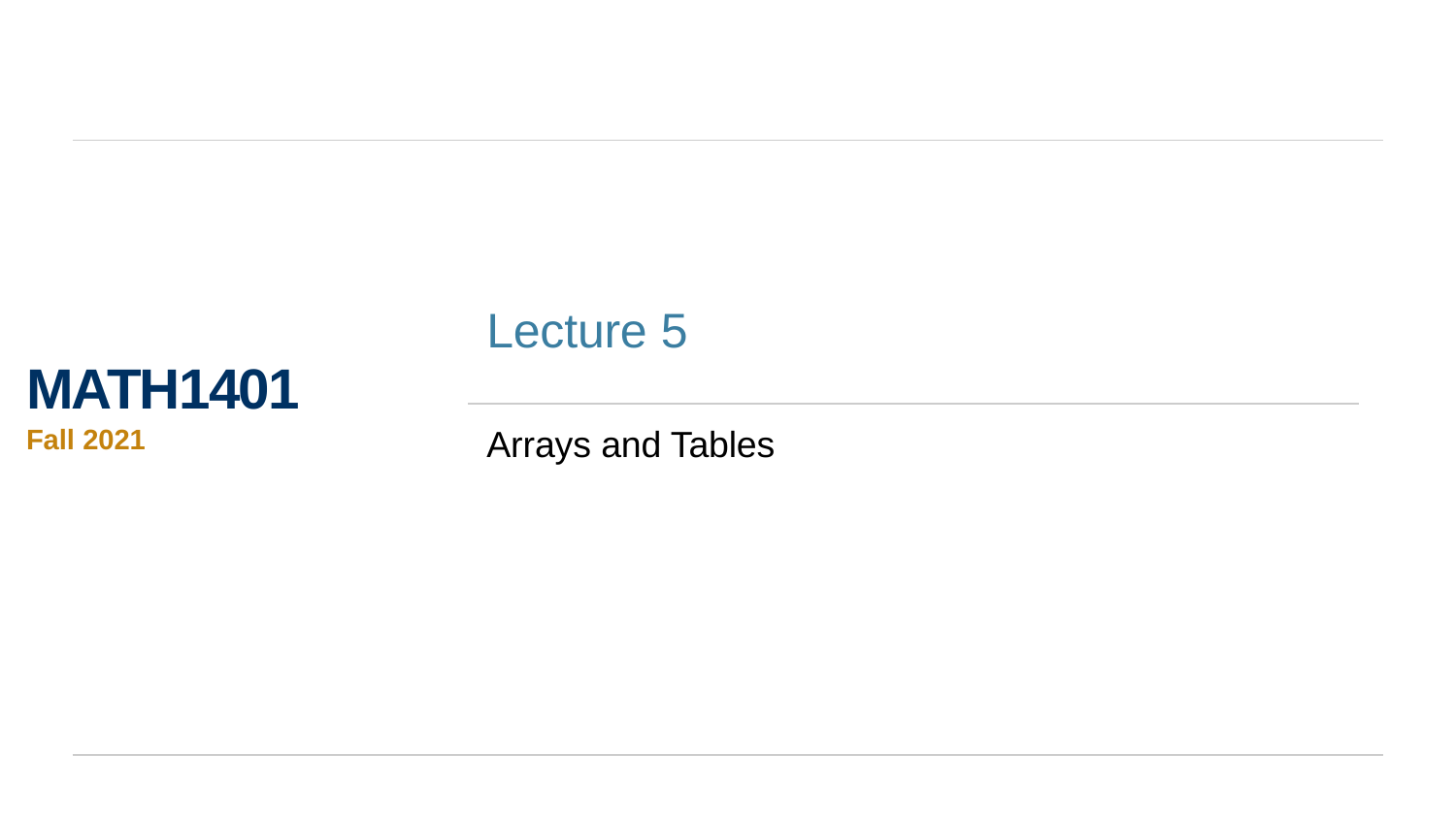

# Lecture 5
MATH1401
Fall 2021

Arrays and Tables